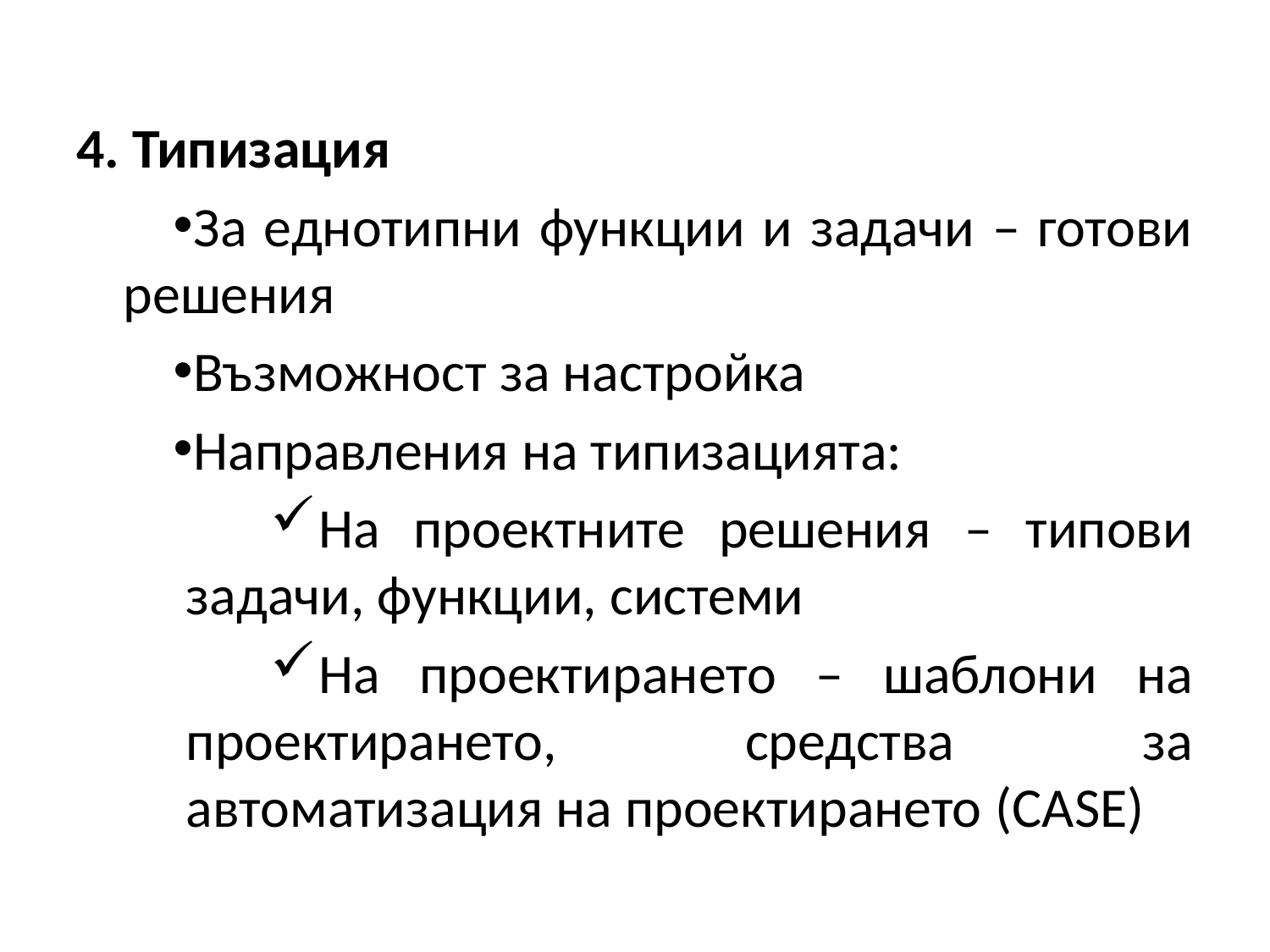

4. Типизация
За еднотипни функции и задачи – готови решения
Възможност за настройка
Направления на типизацията:
На проектните решения – типови задачи, функции, системи
На проектирането – шаблони на проектирането, средства за автоматизация на проектирането (CASE)